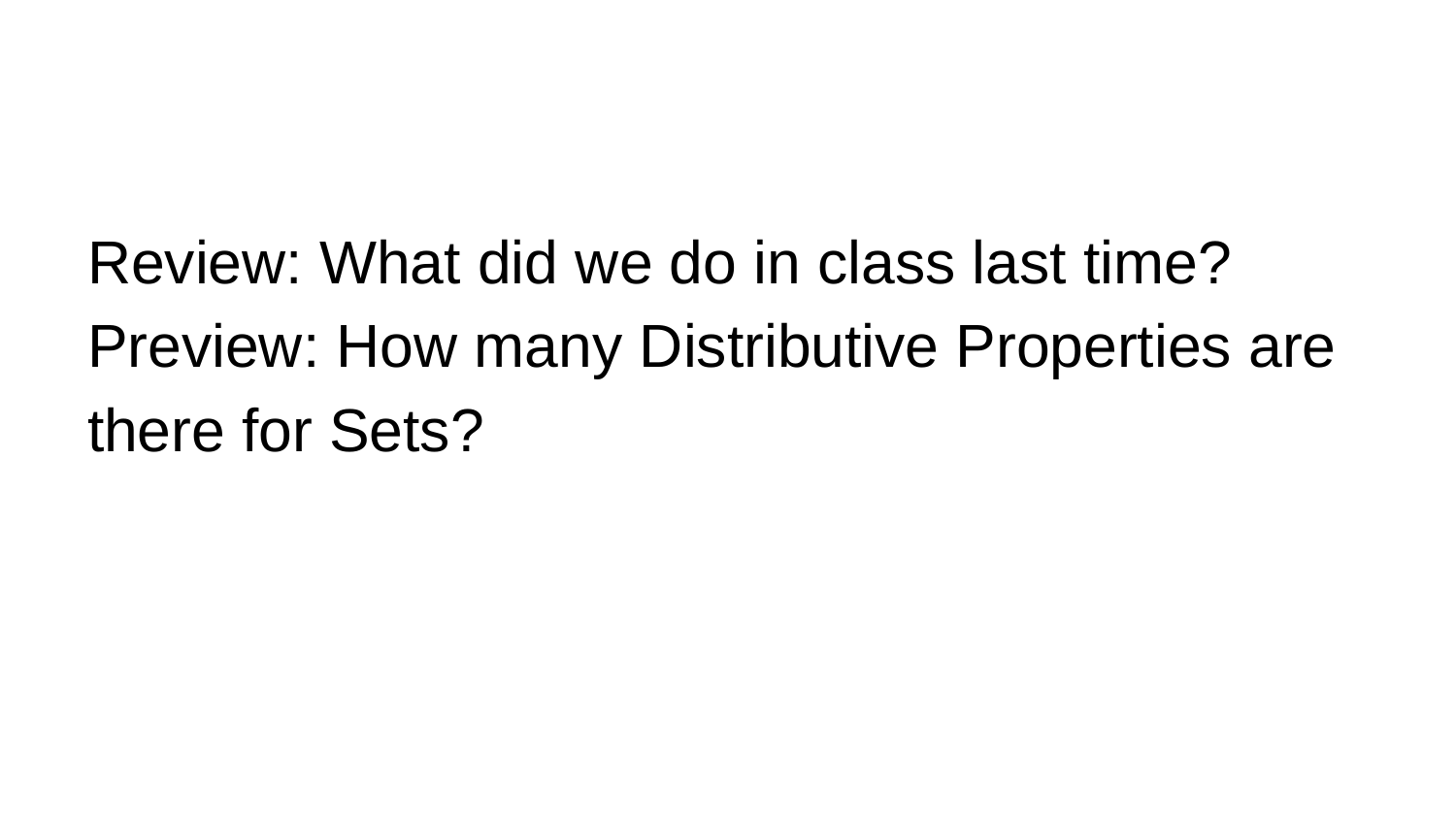

#
Review: What did we do in class last time?
Preview: How many Distributive Properties are there for Sets?